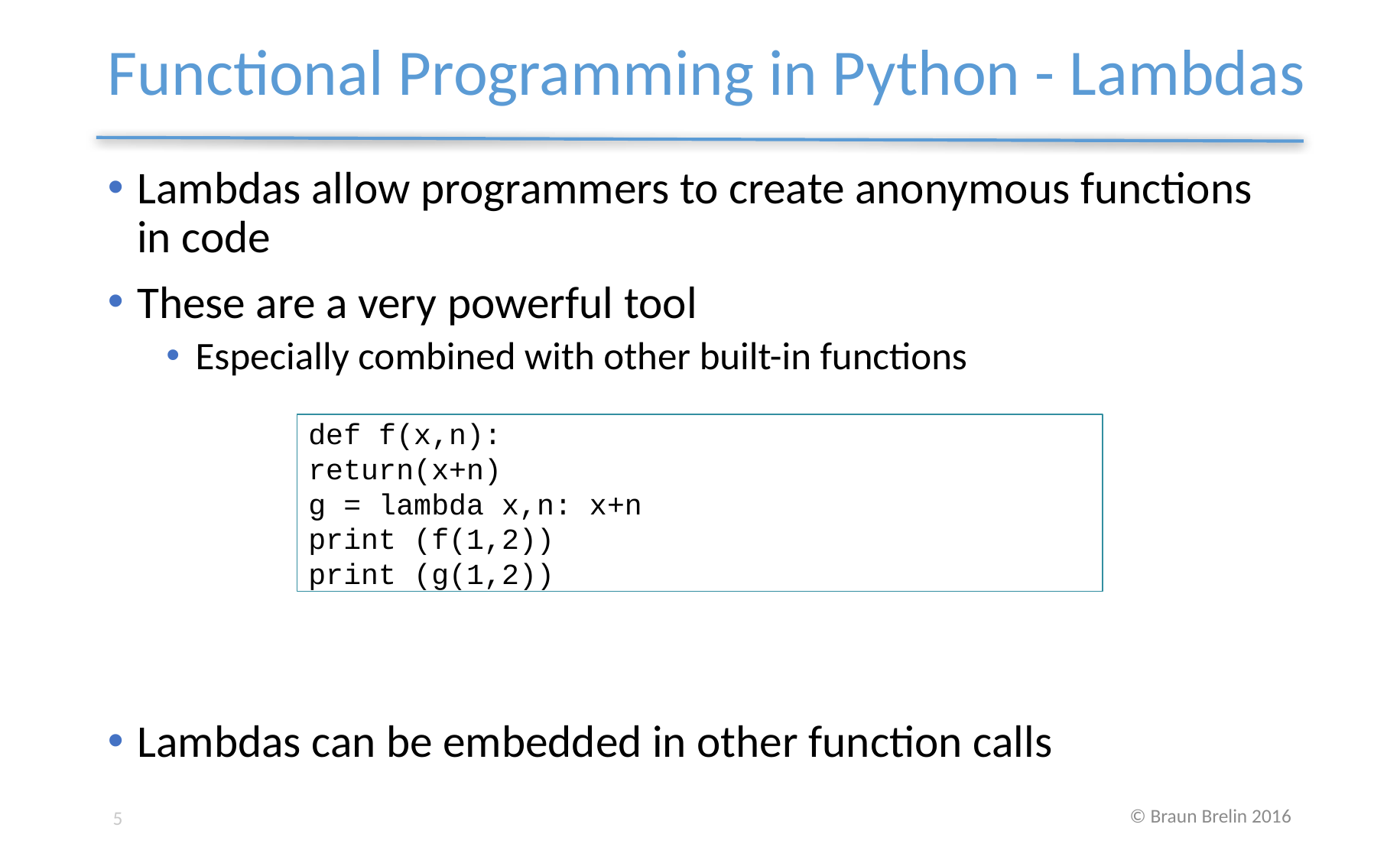

# Functional Programming in Python - Lambdas
Lambdas allow programmers to create anonymous functions in code
These are a very powerful tool
Especially combined with other built-in functions

Lambdas can be embedded in other function calls

def f(x,n):
return(x+n)
g = lambda x,n: x+n
print (f(1,2))
print (g(1,2))

5